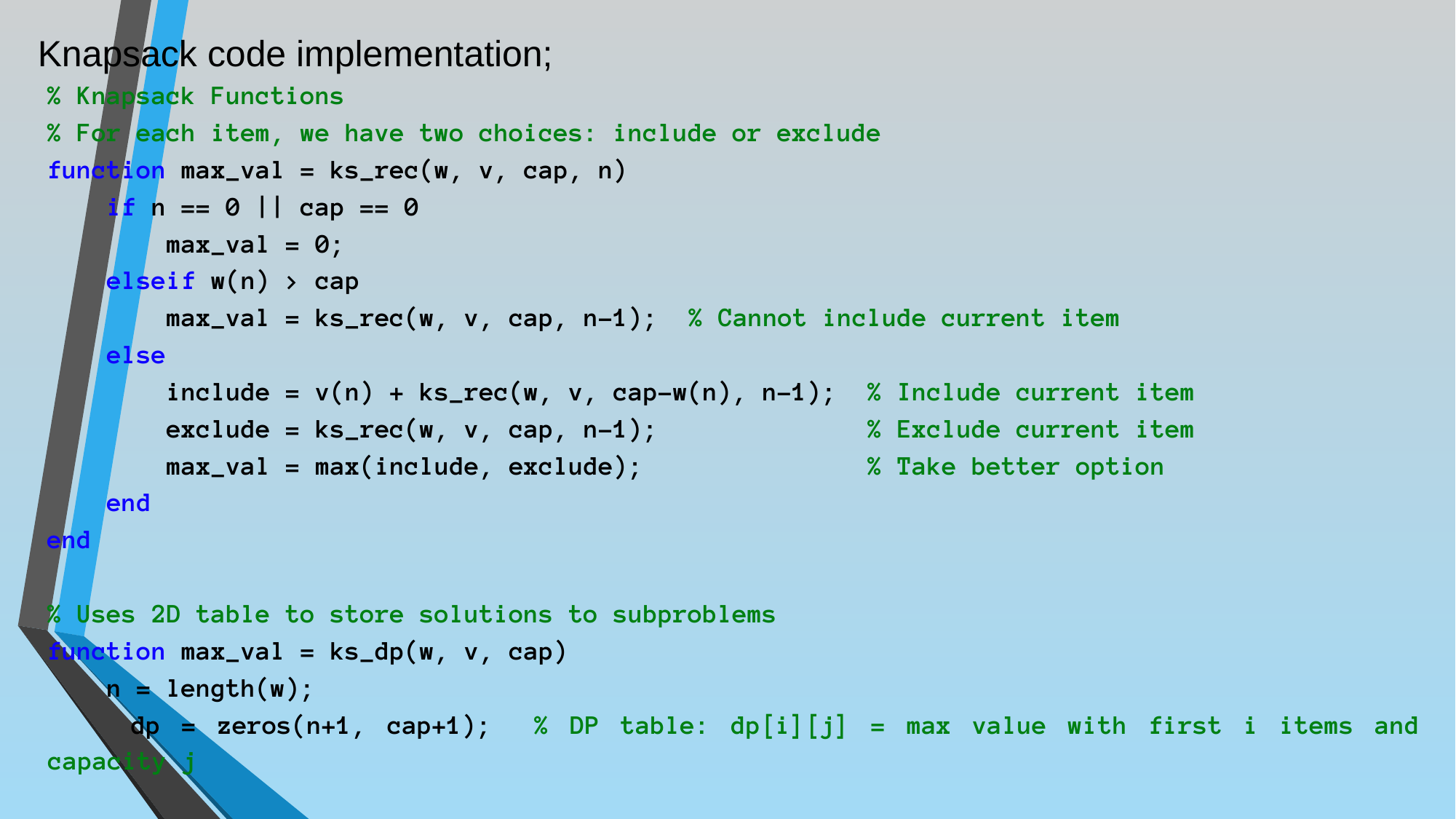

Knapsack code implementation;
% Knapsack Functions
% For each item, we have two choices: include or exclude
function max_val = ks_rec(w, v, cap, n)
    if n == 0 || cap == 0
        max_val = 0;
    elseif w(n) > cap
        max_val = ks_rec(w, v, cap, n-1);  % Cannot include current item
    else
        include = v(n) + ks_rec(w, v, cap-w(n), n-1);  % Include current item
        exclude = ks_rec(w, v, cap, n-1);              % Exclude current item
        max_val = max(include, exclude);               % Take better option
    end
end

% Uses 2D table to store solutions to subproblems
function max_val = ks_dp(w, v, cap)
    n = length(w);
    dp = zeros(n+1, cap+1);  % DP table: dp[i][j] = max value with first i items and capacity j